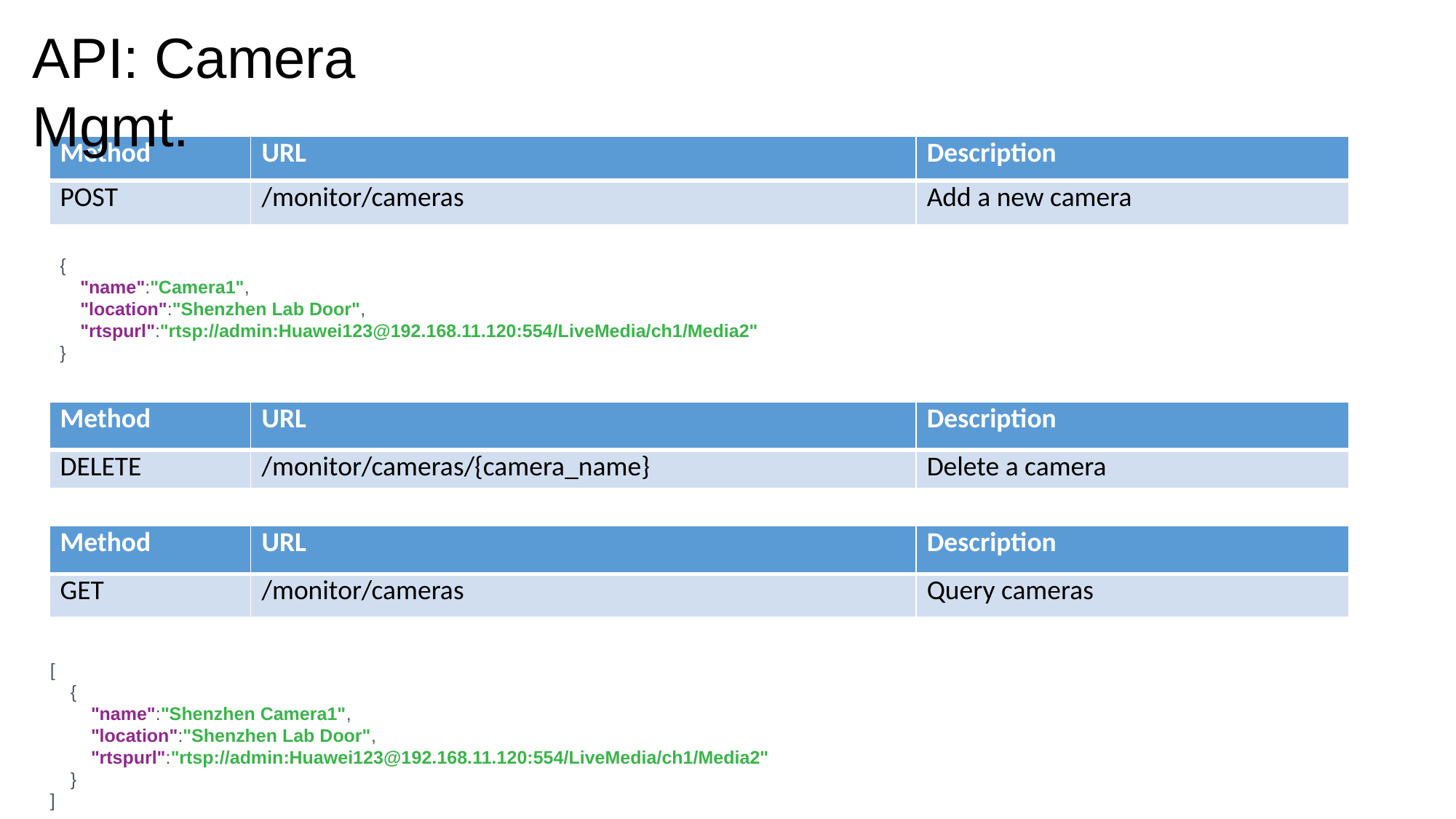

API: Camera Mgmt.
| Method | URL | Description |
| --- | --- | --- |
| POST | /monitor/cameras | Add a new camera |
{
    "name":"Camera1",
    "location":"Shenzhen Lab Door",
    "rtspurl":"rtsp://admin:Huawei123@192.168.11.120:554/LiveMedia/ch1/Media2"
}
| Method | URL | Description |
| --- | --- | --- |
| DELETE | /monitor/cameras/{camera\_name} | Delete a camera |
| Method | URL | Description |
| --- | --- | --- |
| GET | /monitor/cameras | Query cameras |
[
    {
        "name":"Shenzhen Camera1",
        "location":"Shenzhen Lab Door",
        "rtspurl":"rtsp://admin:Huawei123@192.168.11.120:554/LiveMedia/ch1/Media2"
    }
]